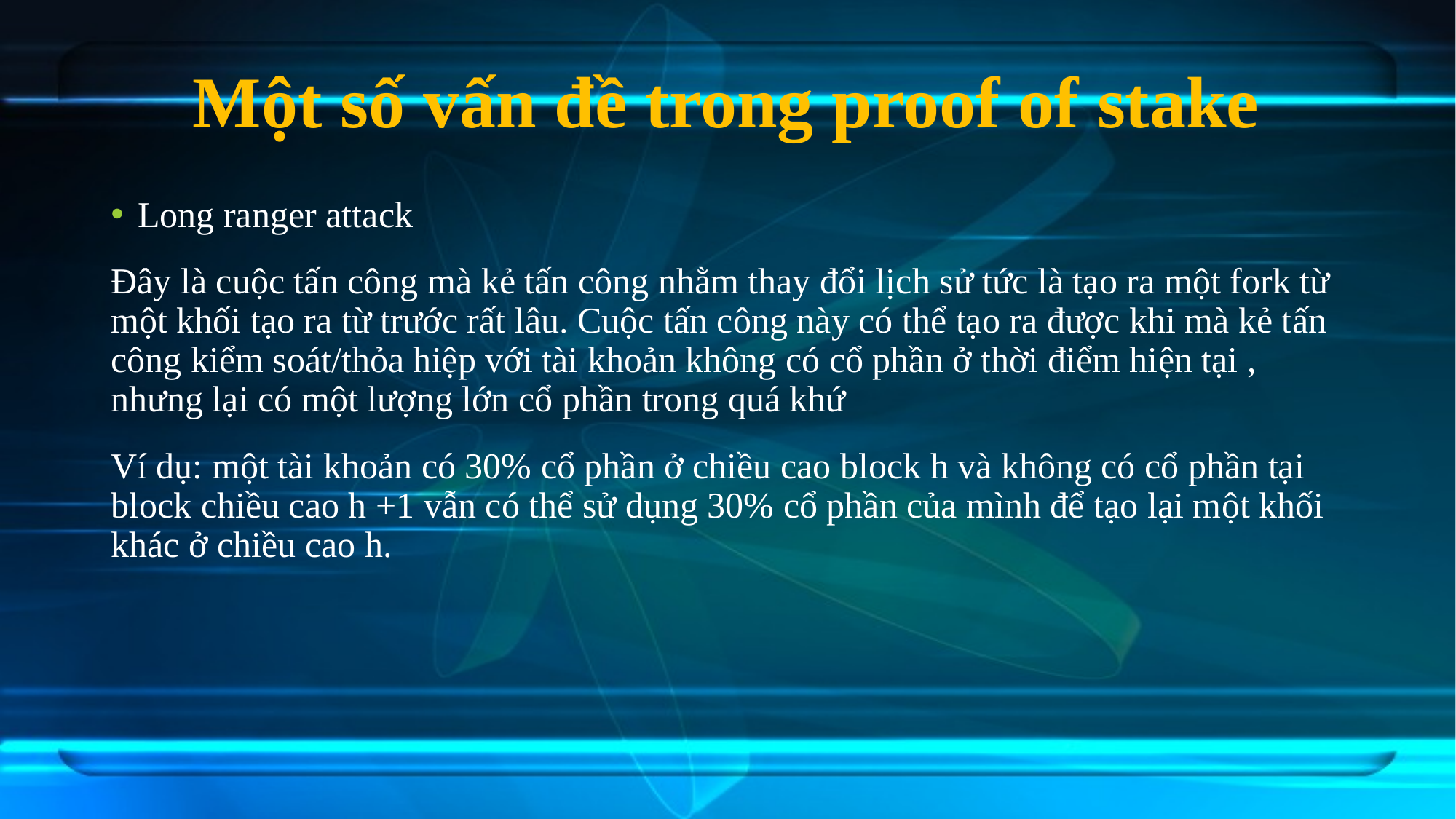

# Một số vấn đề trong proof of stake
Long ranger attack
Đây là cuộc tấn công mà kẻ tấn công nhằm thay đổi lịch sử tức là tạo ra một fork từ một khối tạo ra từ trước rất lâu. Cuộc tấn công này có thể tạo ra được khi mà kẻ tấn công kiểm soát/thỏa hiệp với tài khoản không có cổ phần ở thời điểm hiện tại , nhưng lại có một lượng lớn cổ phần trong quá khứ
Ví dụ: một tài khoản có 30% cổ phần ở chiều cao block h và không có cổ phần tại block chiều cao h +1 vẫn có thể sử dụng 30% cổ phần của mình để tạo lại một khối khác ở chiều cao h.